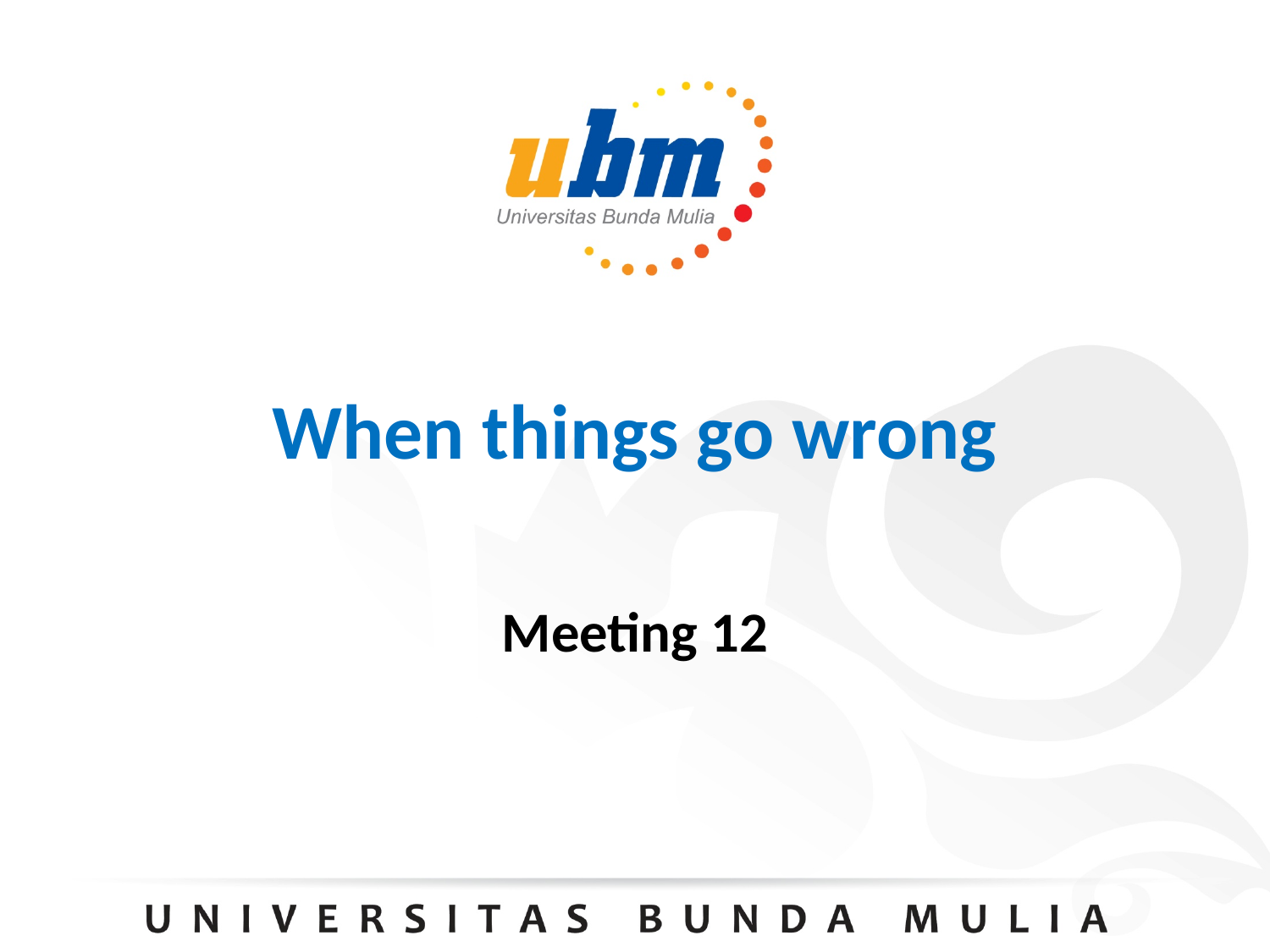

# When things go wrong
Meeting 12